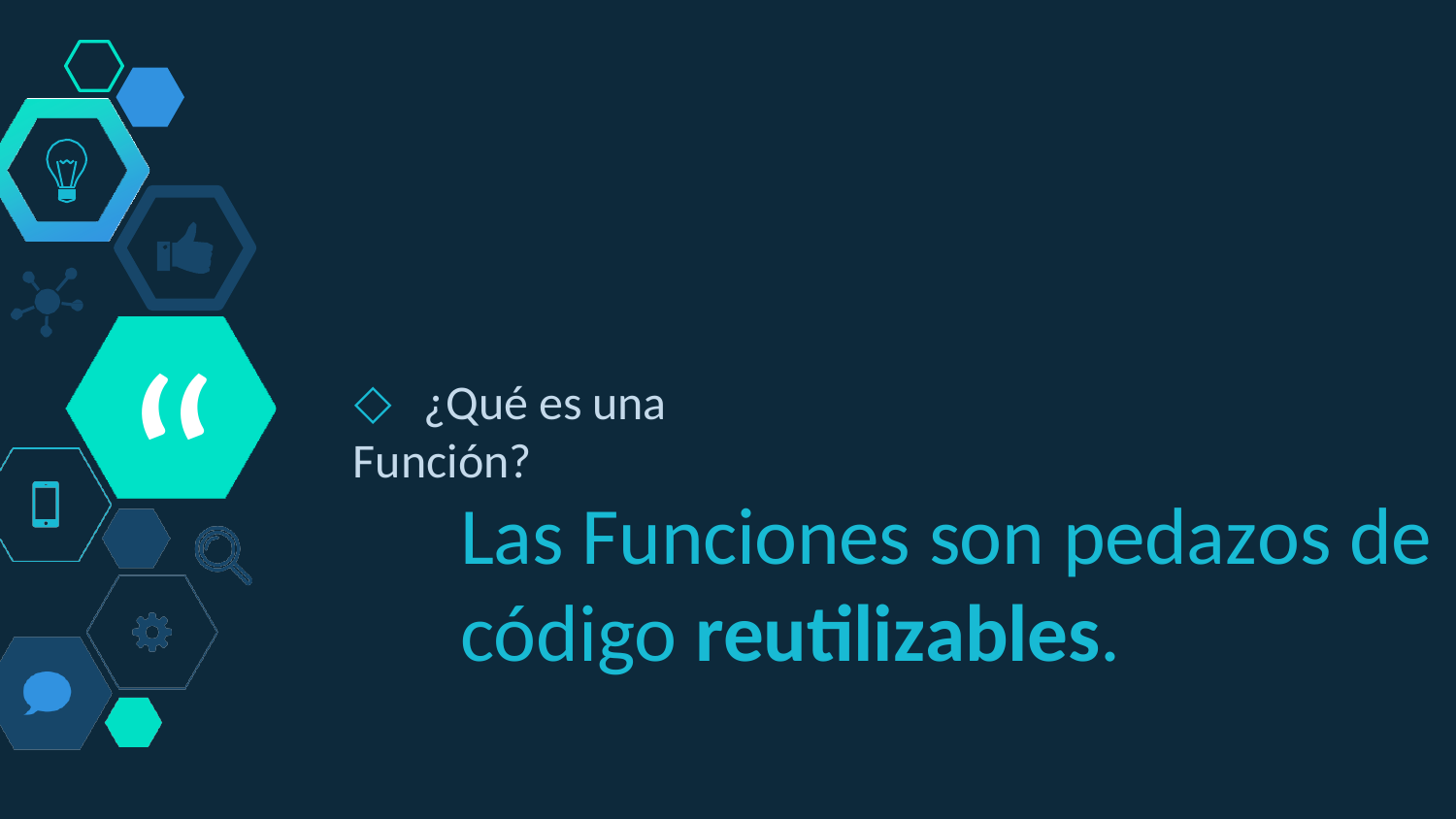

“

◇  ¿Qué es una Función?

Las Funciones son pedazos de
código reutilizables.